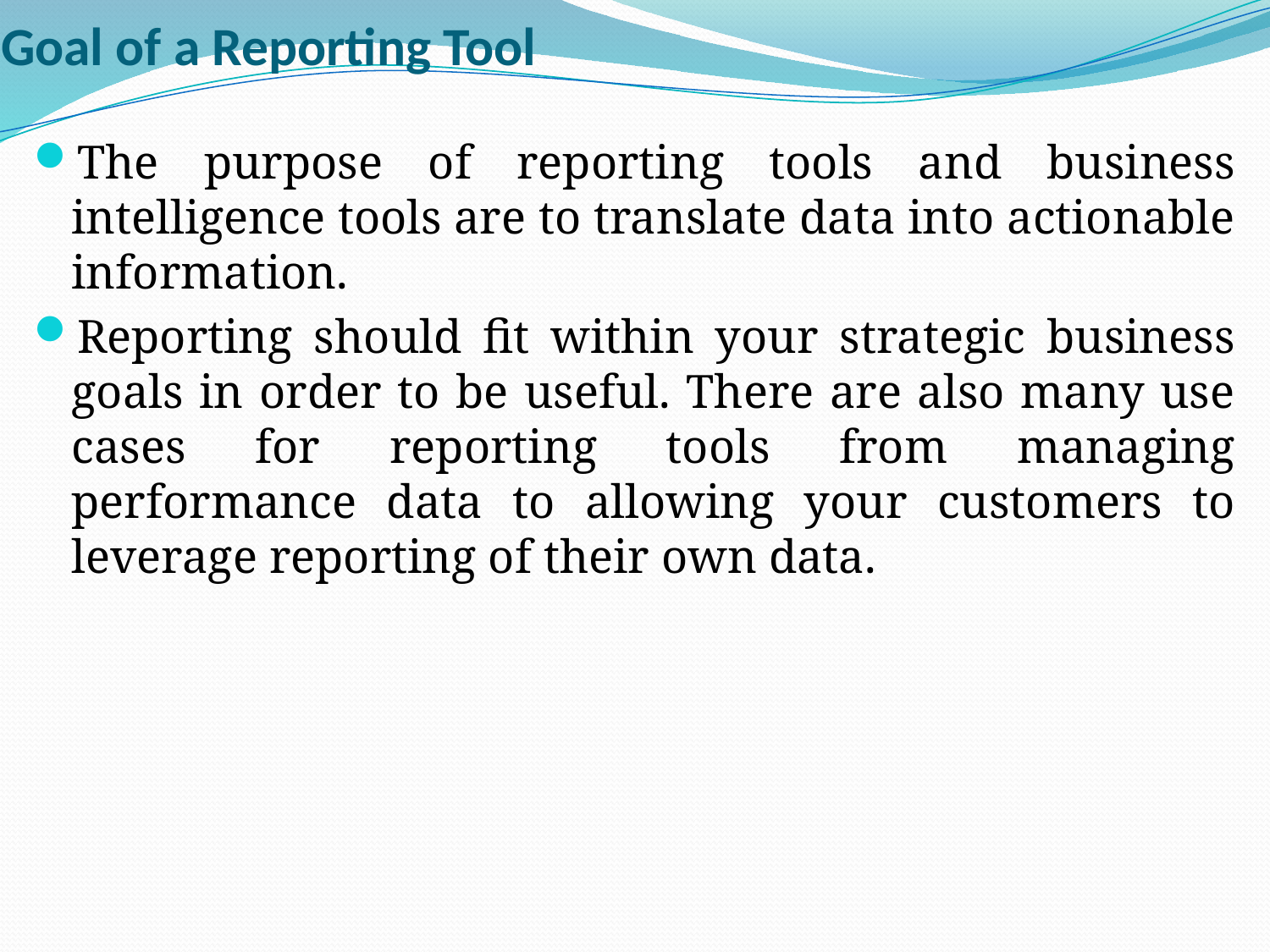

# Goal of a Reporting Tool
The purpose of reporting tools and business intelligence tools are to translate data into actionable information.
Reporting should fit within your strategic business goals in order to be useful. There are also many use cases for reporting tools from managing performance data to allowing your customers to leverage reporting of their own data.